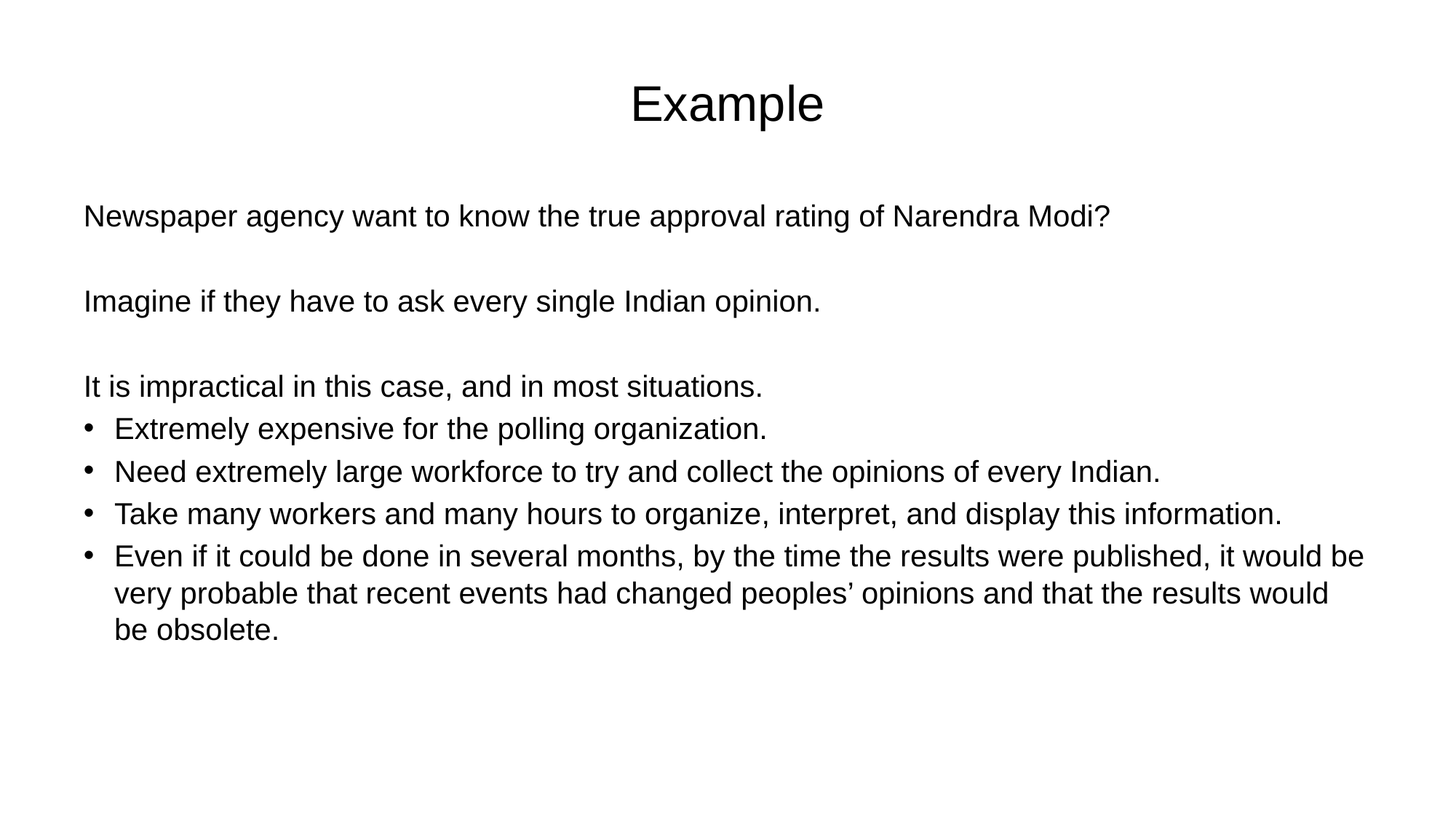

# Example
Newspaper agency want to know the true approval rating of Narendra Modi?

Imagine if they have to ask every single Indian opinion.

It is impractical in this case, and in most situations.
Extremely expensive for the polling organization.
Need extremely large workforce to try and collect the opinions of every Indian.
Take many workers and many hours to organize, interpret, and display this information.
Even if it could be done in several months, by the time the results were published, it would be very probable that recent events had changed peoples’ opinions and that the results would be obsolete.